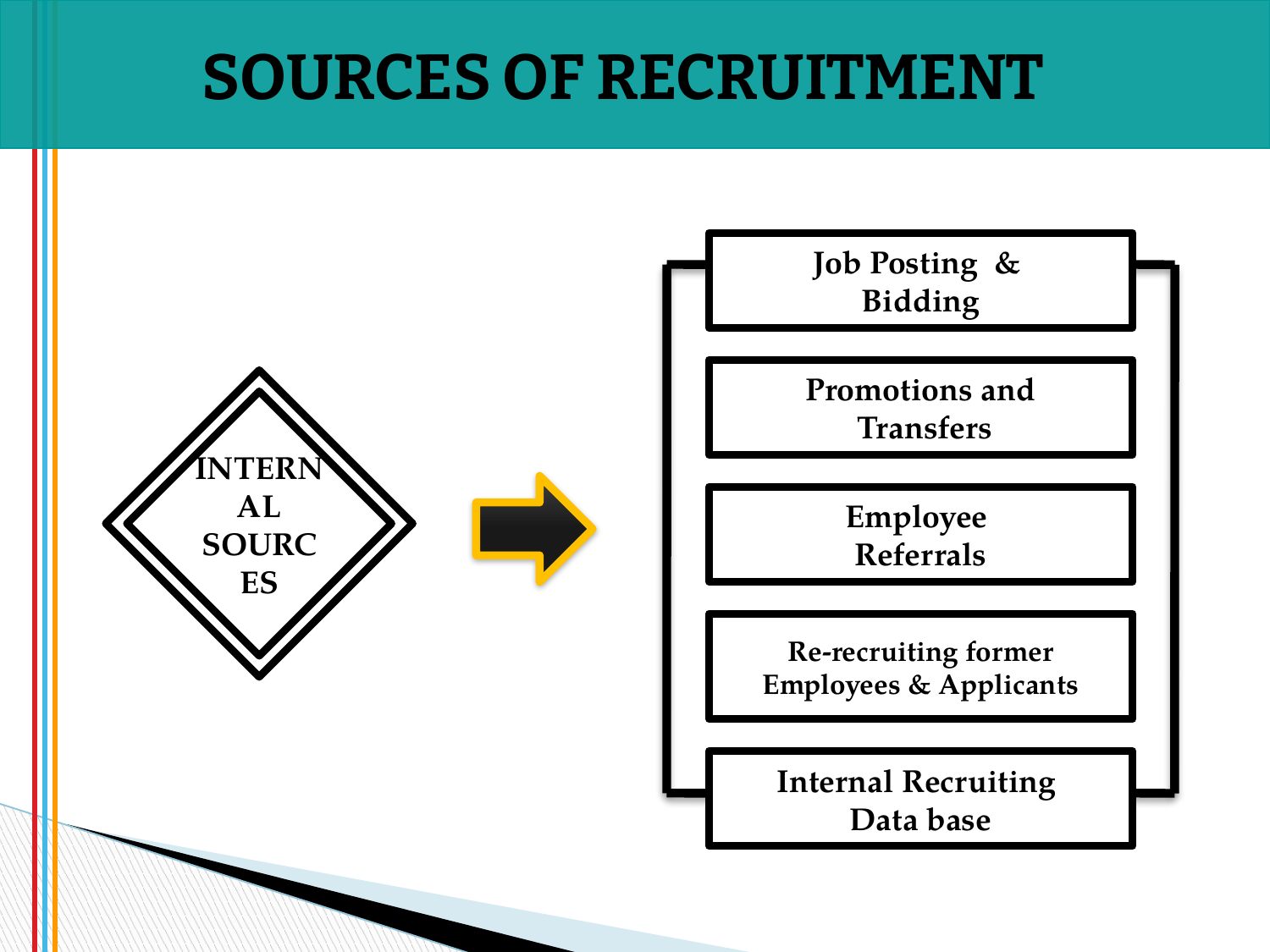

SOURCES OF RECRUITMENT
Job Posting  &
Bidding
Promotions and
 Transfers

INTERNAL
SOURCES

Employee
Referrals
Re-recruiting former Employees & Applicants
Internal Recruiting
Data base